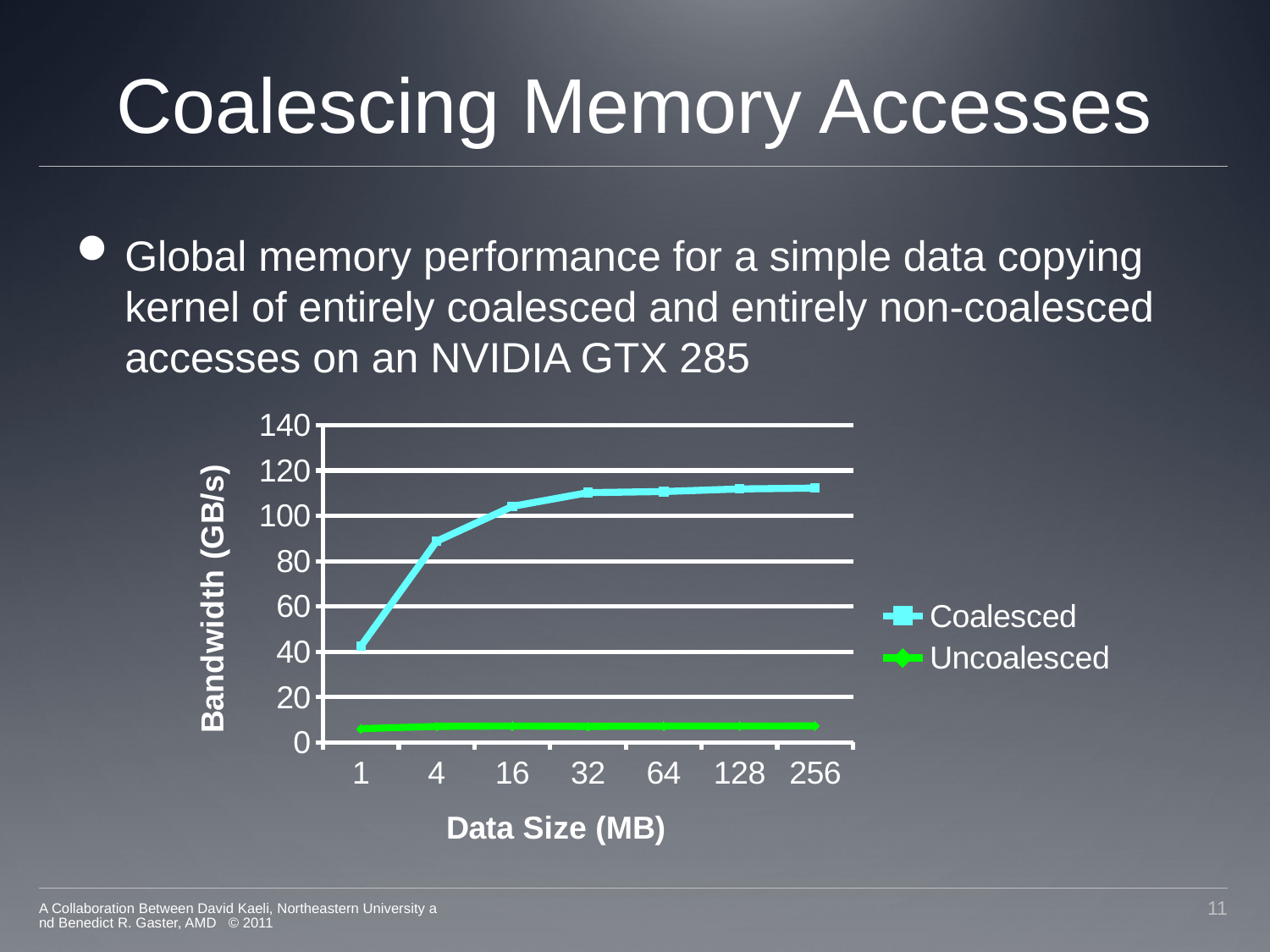

# Coalescing Memory Accesses
Global memory performance for a simple data copying kernel of entirely coalesced and entirely non-coalesced accesses on an NVIDIA GTX 285

### Chart

| Category | Coalesced | Uncoalesced |
|---|---|---|
| 1 | 42.45923913043478 | 6.028163580246908 |
| 4 | 88.77840909090908 | 7.031953195319534 |
| 16 | 104.1666666666667 | 7.202120304217562 |
| 32 | 110.2292768959436 | 7.0343275182892455 |
| 64 | 110.71744906997345 | 7.158401099530407 |
| 128 | 111.85682326621922 | 7.208973730499727 |
| 256 | 112.2334455667789 | 7.22365892772007 |
A Collaboration Between David Kaeli, Northeastern University and Benedict R. Gaster, AMD   © 2011
11